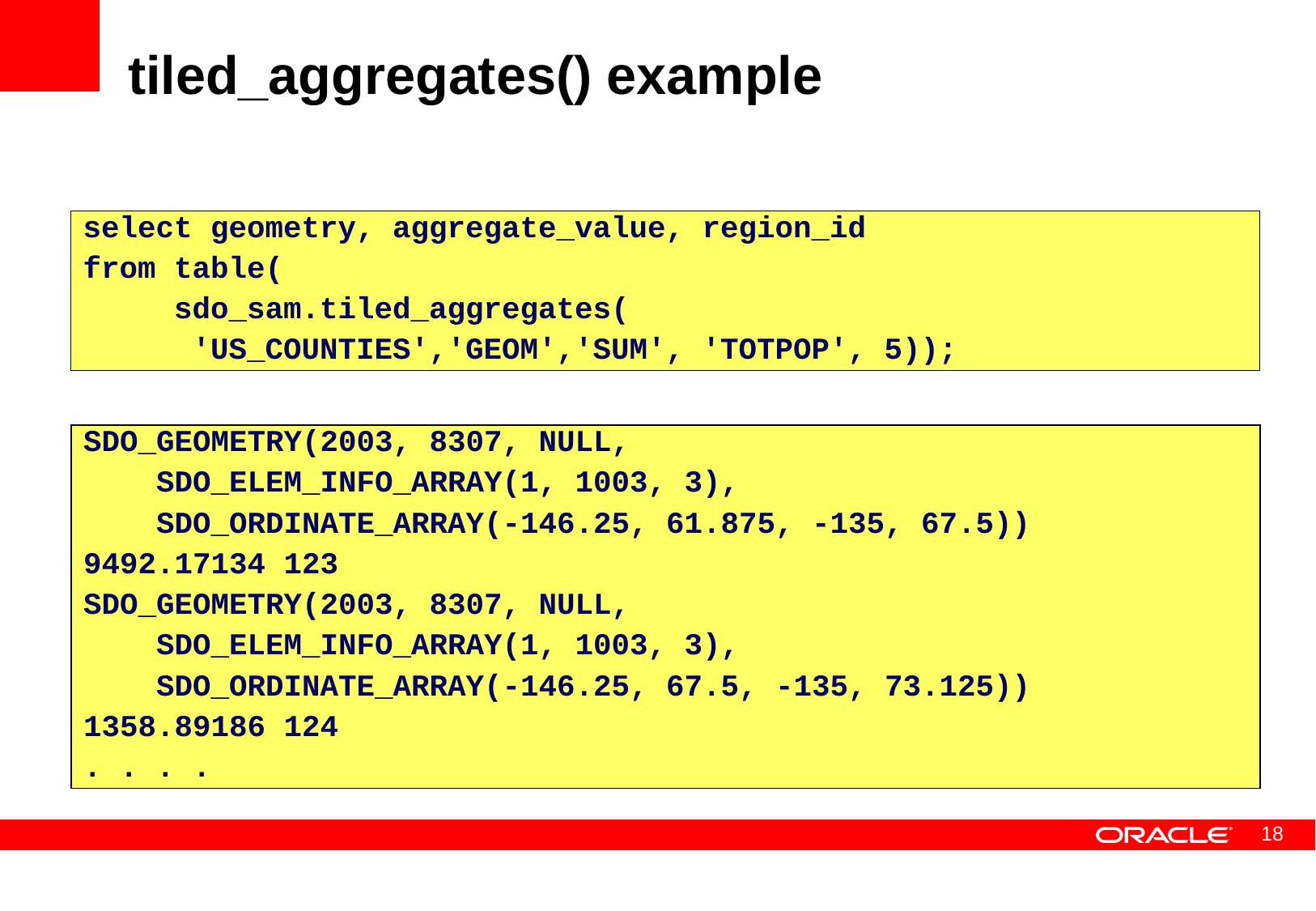

# tiled_aggregates() example
select geometry, aggregate_value, region_id
from table(
     sdo_sam.tiled_aggregates(
      'US_COUNTIES','GEOM','SUM', 'TOTPOP', 5));
SDO_GEOMETRY(2003, 8307, NULL,
    SDO_ELEM_INFO_ARRAY(1, 1003, 3),
    SDO_ORDINATE_ARRAY(-146.25, 61.875, -135, 67.5))
9492.17134 123
SDO_GEOMETRY(2003, 8307, NULL,
    SDO_ELEM_INFO_ARRAY(1, 1003, 3),
    SDO_ORDINATE_ARRAY(-146.25, 67.5, -135, 73.125))
1358.89186 124
. . . .